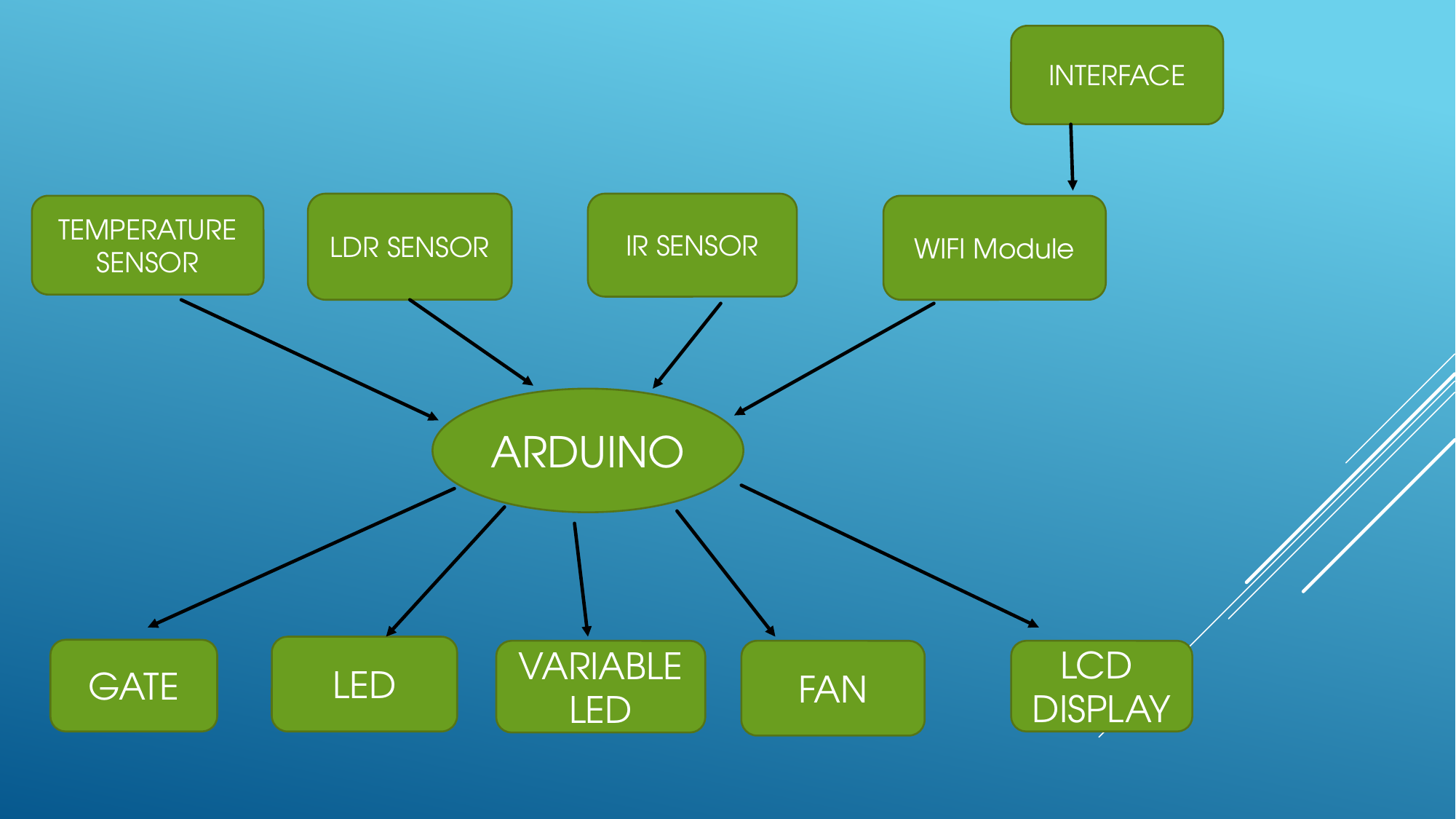

INTERFACE
LDR SENSOR
IR SENSOR
TEMPERATURE SENSOR
WIFI Module
ARDUINO
LED
GATE
VARIABLELED
FAN
LCD
DISPLAY